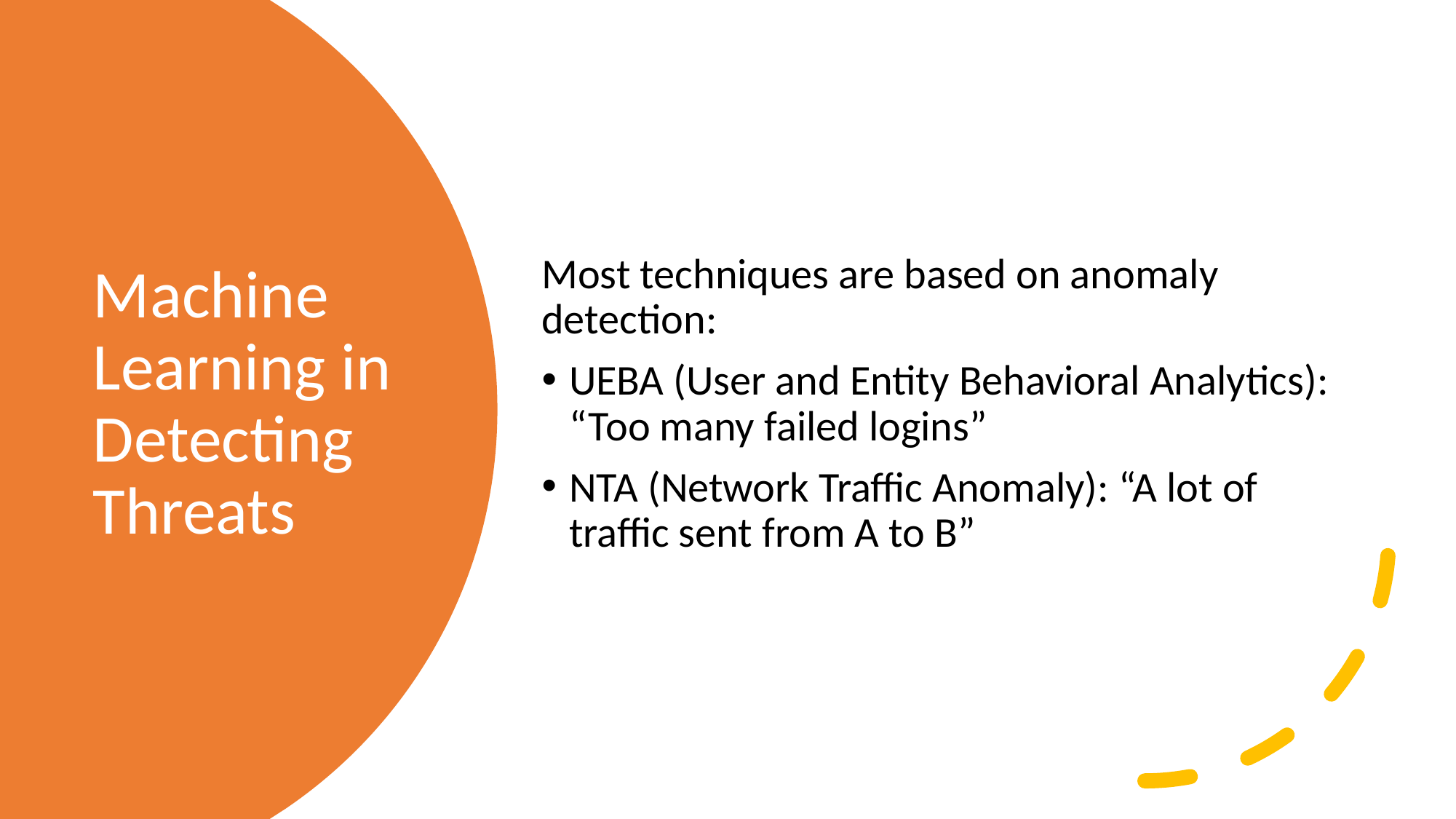

Most techniques are based on anomaly detection:
UEBA (User and Entity Behavioral Analytics): “Too many failed logins”
NTA (Network Traffic Anomaly): “A lot of traffic sent from A to B”
# Machine Learning in Detecting Threats